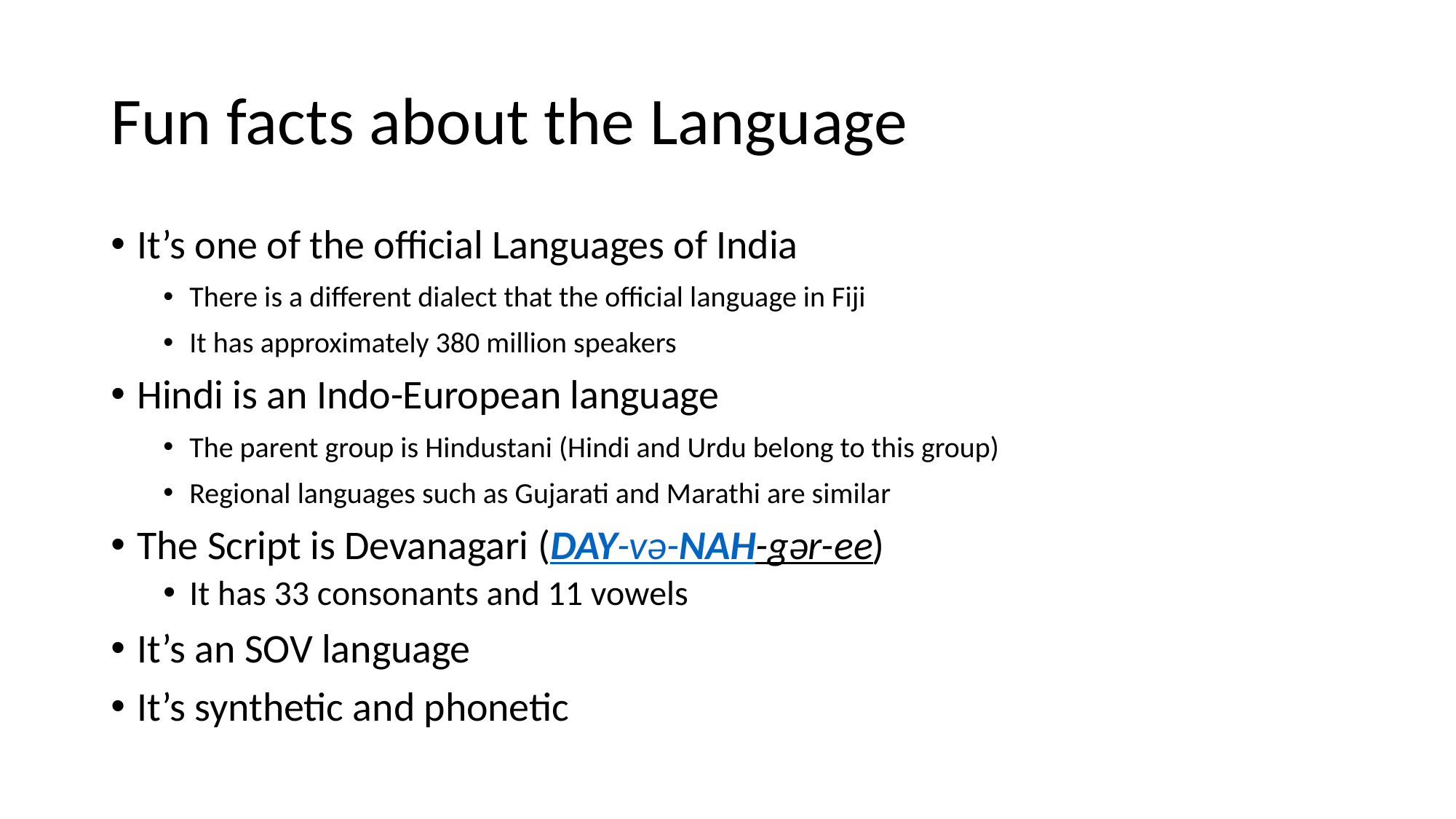

# Fun facts about the Language
It’s one of the official Languages of India
There is a different dialect that the official language in Fiji
It has approximately 380 million speakers
Hindi is an Indo-European language
The parent group is Hindustani (Hindi and Urdu belong to this group)
Regional languages such as Gujarati and Marathi are similar
The Script is Devanagari (day-və-nah-gər-ee)
It has 33 consonants and 11 vowels
It’s an SOV language
It’s synthetic and phonetic